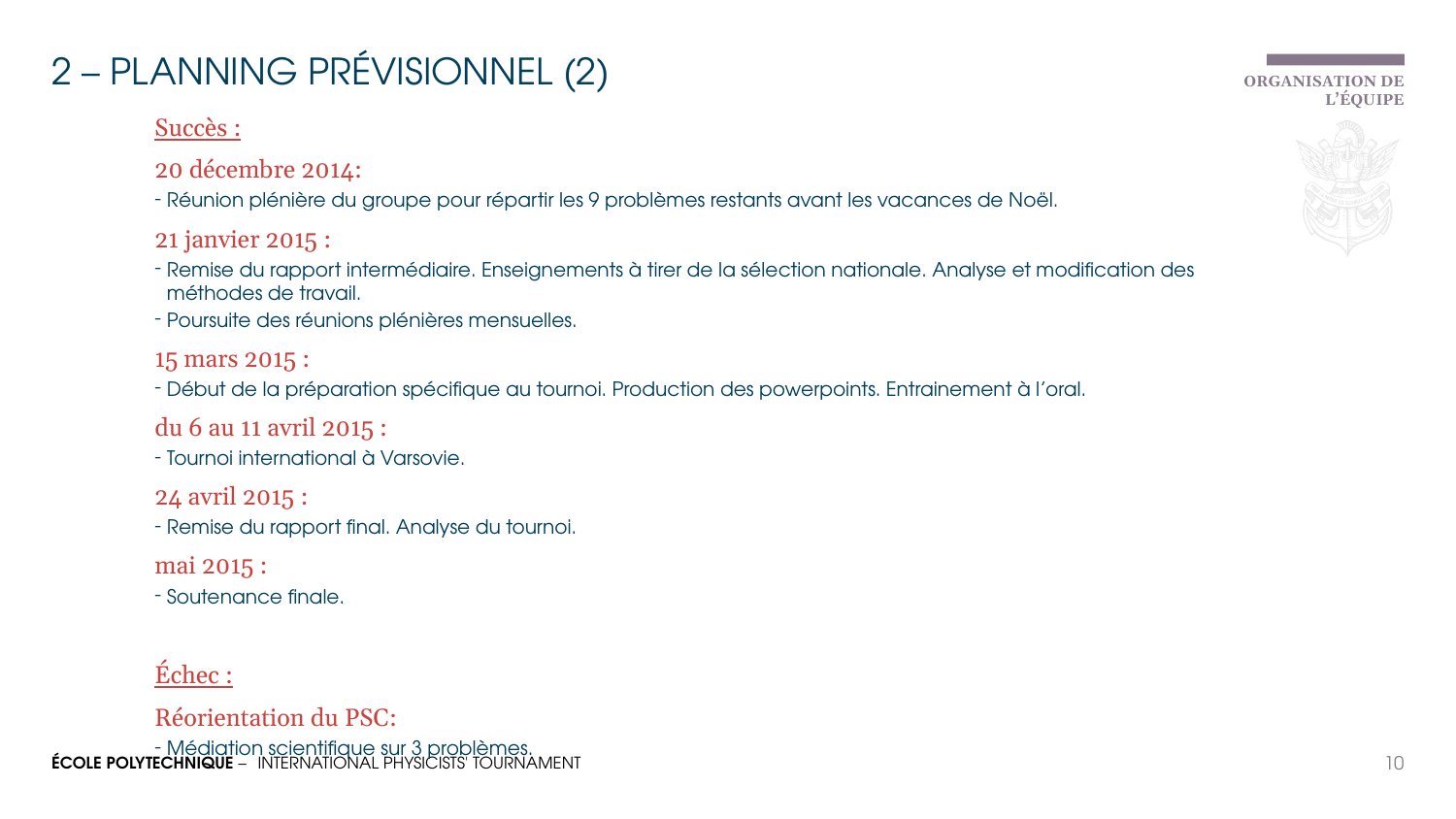

# 2 – Planning prévisionnel (2)

Organisation de l’équipe
Succès :
20 décembre 2014:
Réunion plénière du groupe pour répartir les 9 problèmes restants avant les vacances de Noël.
21 janvier 2015 :
Remise du rapport intermédiaire. Enseignements à tirer de la sélection nationale. Analyse et modification des méthodes de travail.
Poursuite des réunions plénières mensuelles.
15 mars 2015 :
Début de la préparation spécifique au tournoi. Production des powerpoints. Entrainement à l’oral.
du 6 au 11 avril 2015 :
Tournoi international à Varsovie.
24 avril 2015 :
Remise du rapport final. Analyse du tournoi.
mai 2015 :
Soutenance finale.

Échec :
Réorientation du PSC:
Médiation scientifique sur 3 problèmes.
International Physicists' Tournament
10